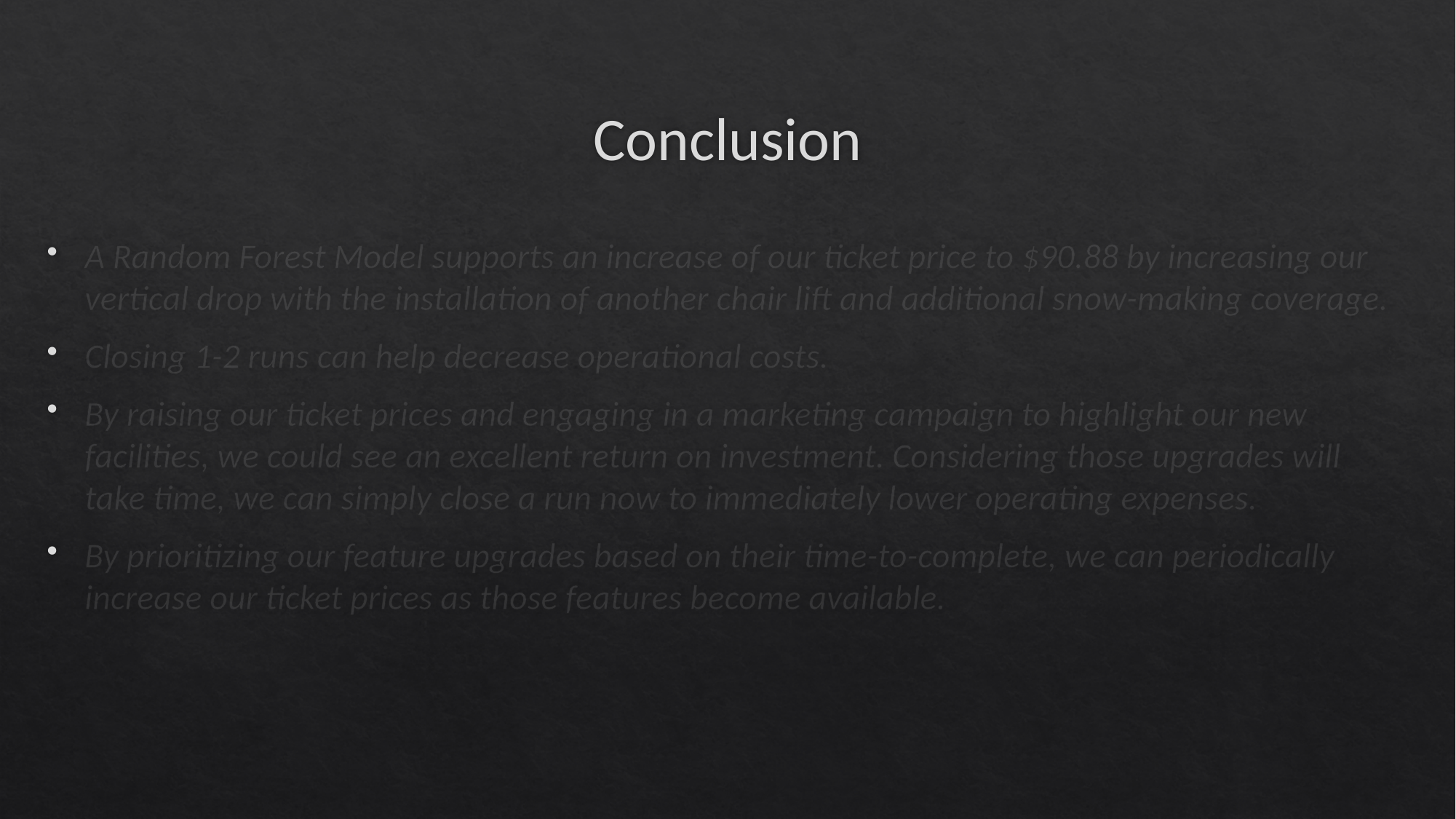

# Conclusion
A Random Forest Model supports an increase of our ticket price to $90.88 by increasing our vertical drop with the installation of another chair lift and additional snow-making coverage.
Closing 1-2 runs can help decrease operational costs.
By raising our ticket prices and engaging in a marketing campaign to highlight our new facilities, we could see an excellent return on investment. Considering those upgrades will take time, we can simply close a run now to immediately lower operating expenses.
By prioritizing our feature upgrades based on their time-to-complete, we can periodically increase our ticket prices as those features become available.